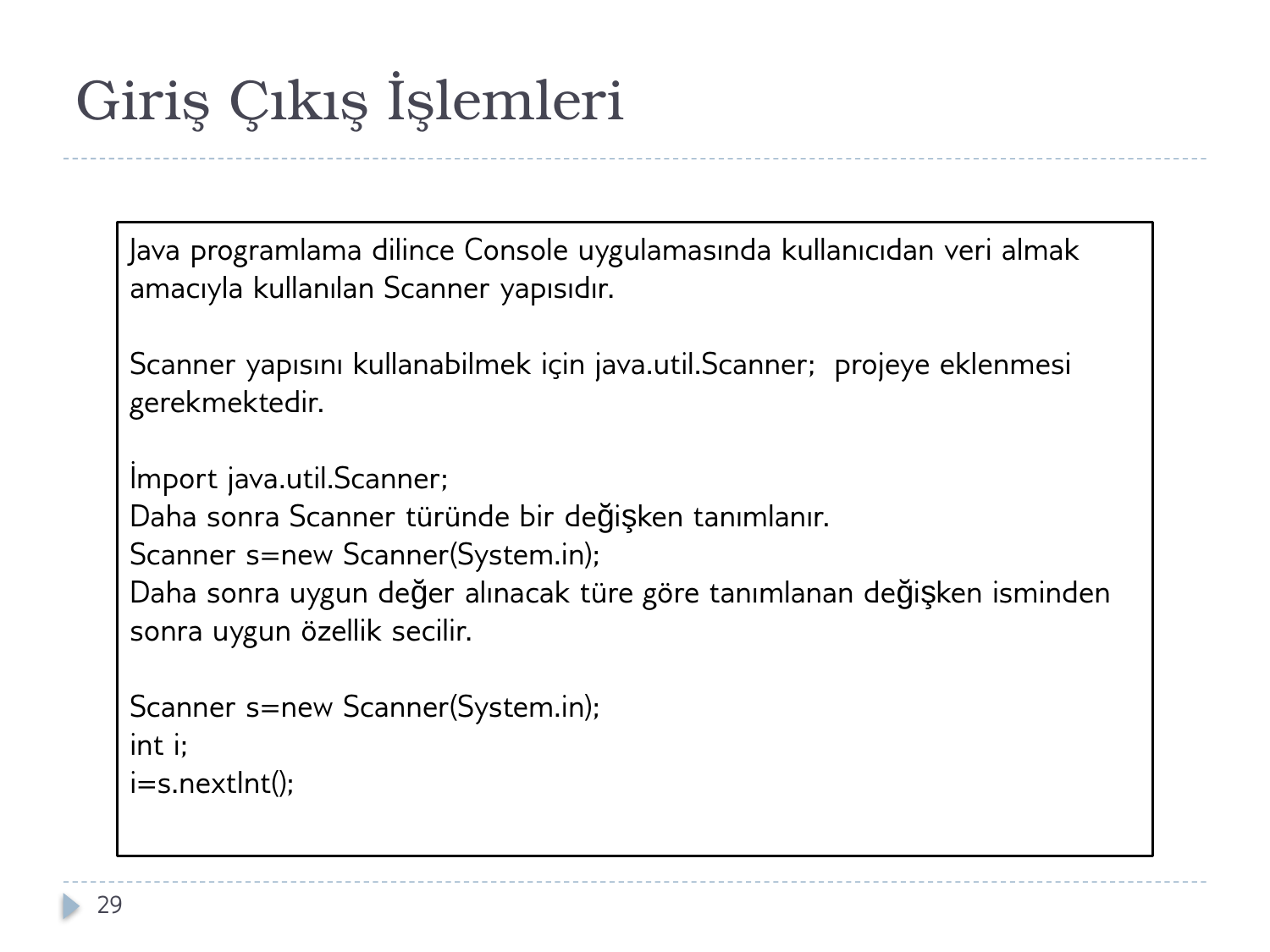

# Giriş Çıkış İşlemleri
Java programlama dilince Console uygulamasında kullanıcıdan veri almak amacıyla kullanılan Scanner yapısıdır.

Scanner yapısını kullanabilmek için java.util.Scanner;  projeye eklenmesi gerekmektedir.

İmport java.util.Scanner;
Daha sonra Scanner türünde bir değişken tanımlanır.
Scanner s=new Scanner(System.in);
Daha sonra uygun değer alınacak türe göre tanımlanan değişken isminden sonra uygun özellik secilir.

Scanner s=new Scanner(System.in);
int i;
i=s.nextInt();
29